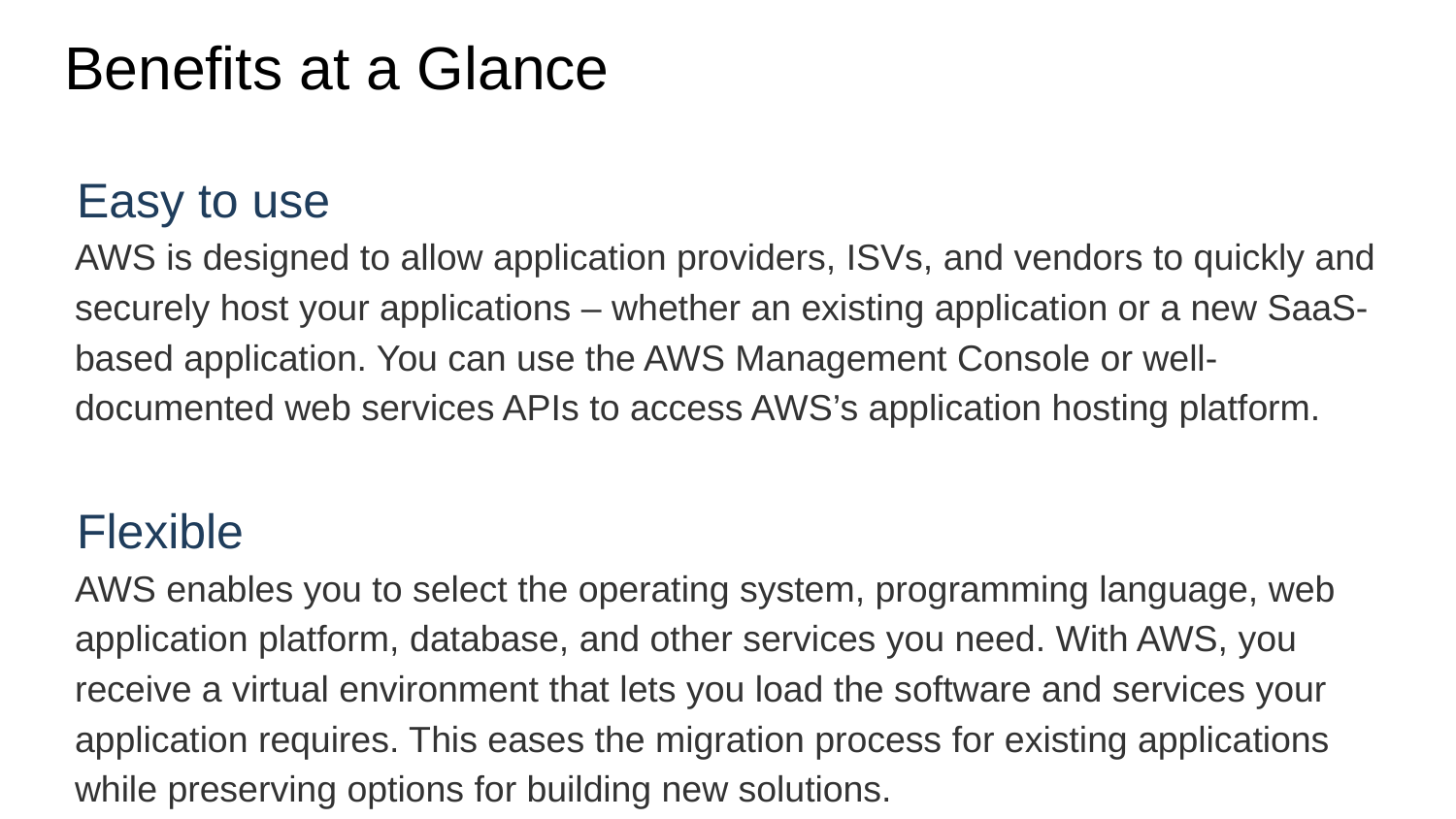

# Benefits at a Glance
Easy to use
AWS is designed to allow application providers, ISVs, and vendors to quickly and securely host your applications – whether an existing application or a new SaaS-based application. You can use the AWS Management Console or well-documented web services APIs to access AWS’s application hosting platform.
Flexible
AWS enables you to select the operating system, programming language, web application platform, database, and other services you need. With AWS, you receive a virtual environment that lets you load the software and services your application requires. This eases the migration process for existing applications while preserving options for building new solutions.